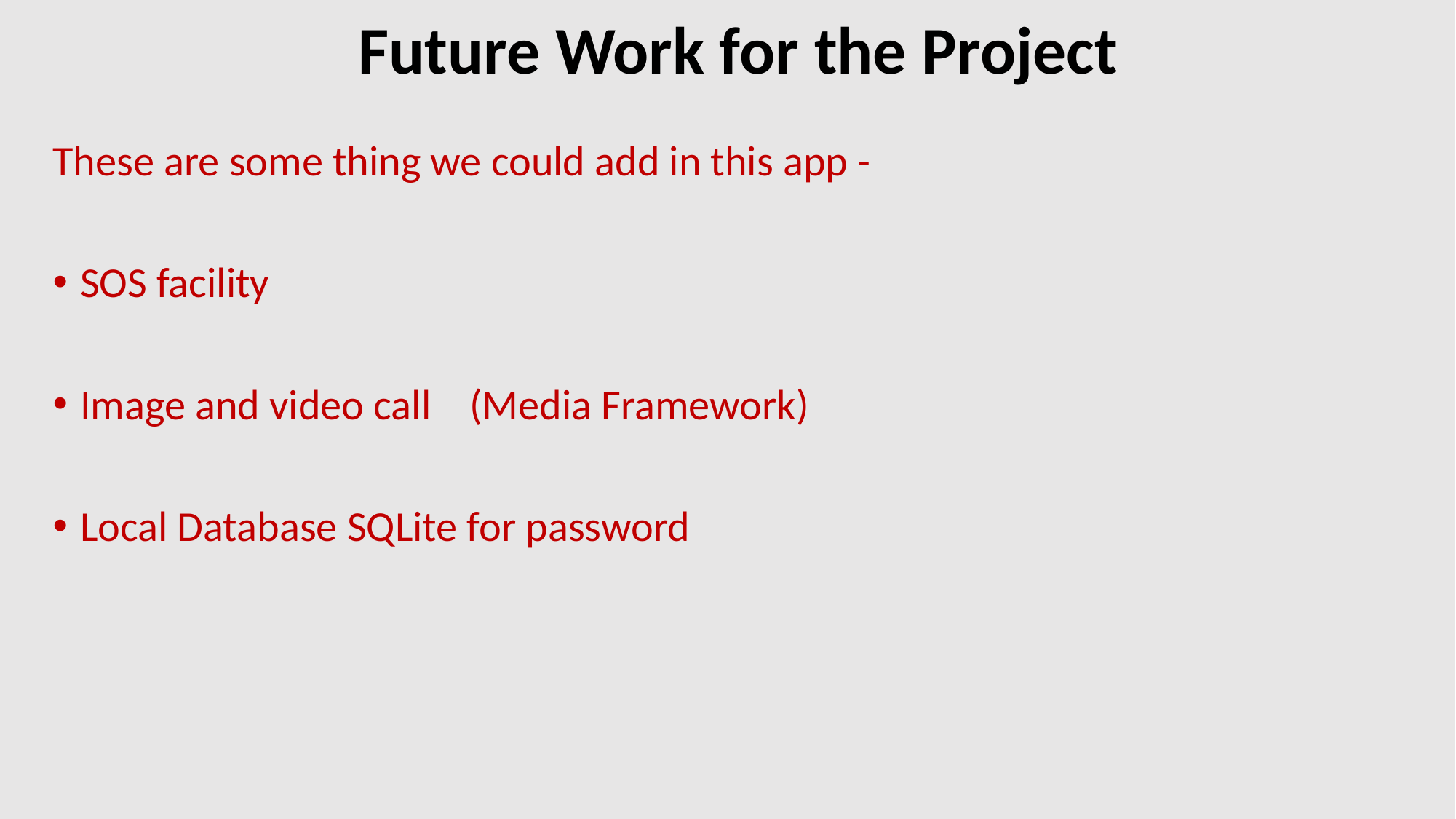

# Future Work for the Project
These are some thing we could add in this app -

SOS facility

Image and video call    (Media Framework)

Local Database SQLite for password